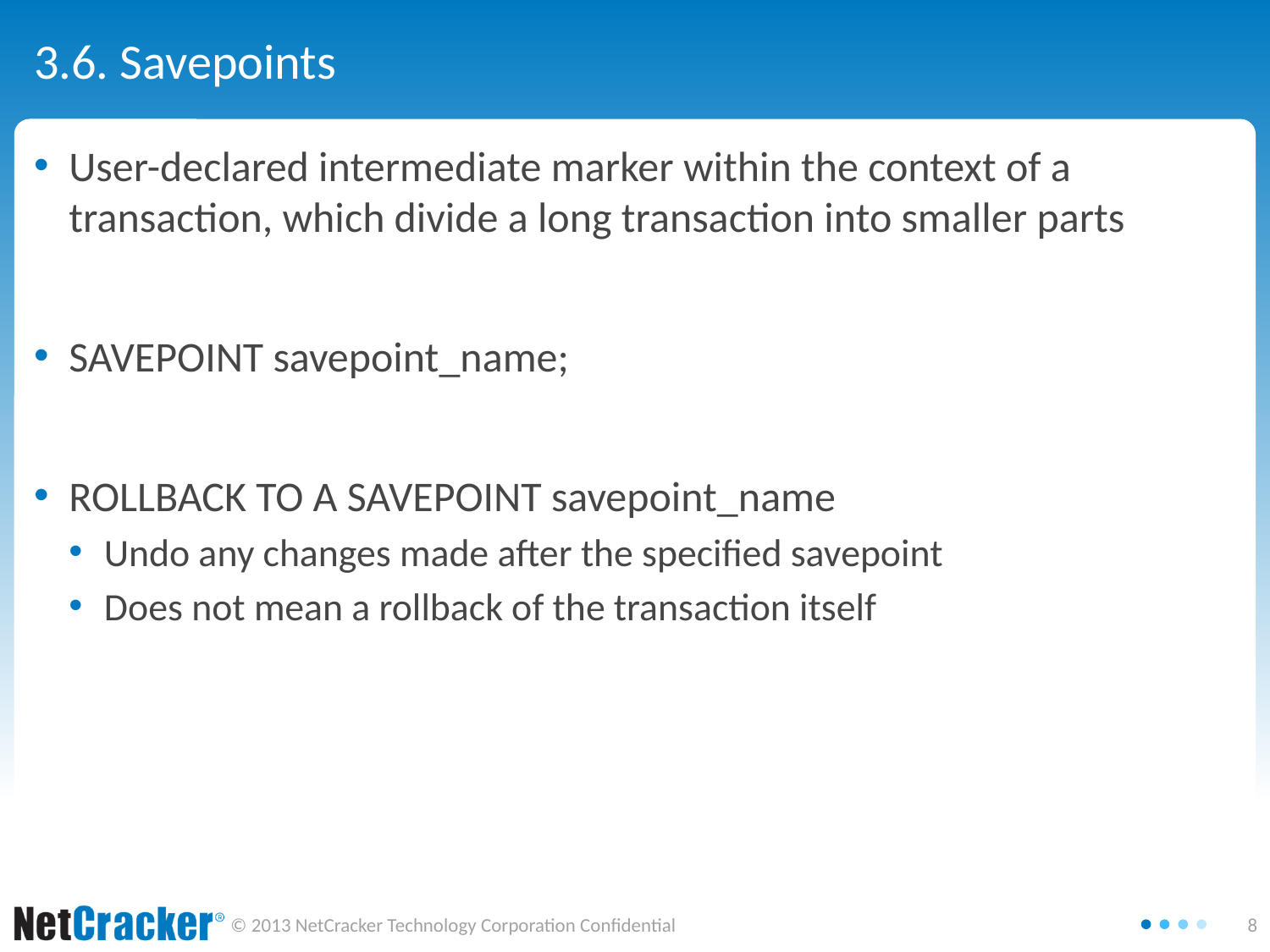

# 3.6. Savepoints
User-declared intermediate marker within the context of a transaction, which divide a long transaction into smaller parts

SAVEPOINT savepoint_name;

ROLLBACK TO A SAVEPOINT savepoint_name
Undo any changes made after the specified savepoint
Does not mean a rollback of the transaction itself